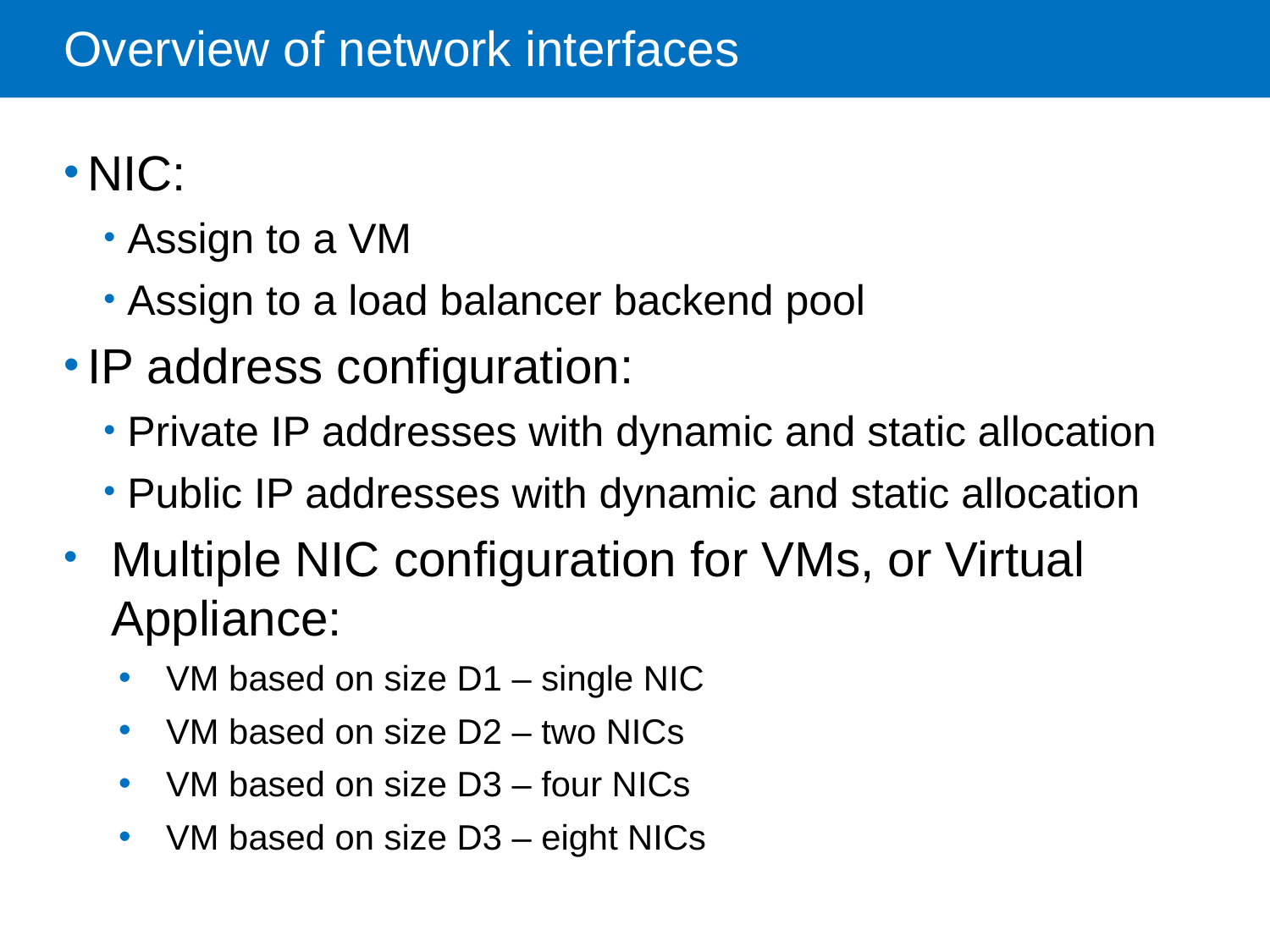

# Overview of network interfaces
NIC:
Assign to a VM
Assign to a load balancer backend pool
IP address configuration:
Private IP addresses with dynamic and static allocation
Public IP addresses with dynamic and static allocation
Multiple NIC configuration for VMs, or Virtual Appliance:
VM based on size D1 – single NIC
VM based on size D2 – two NICs
VM based on size D3 – four NICs
VM based on size D3 – eight NICs